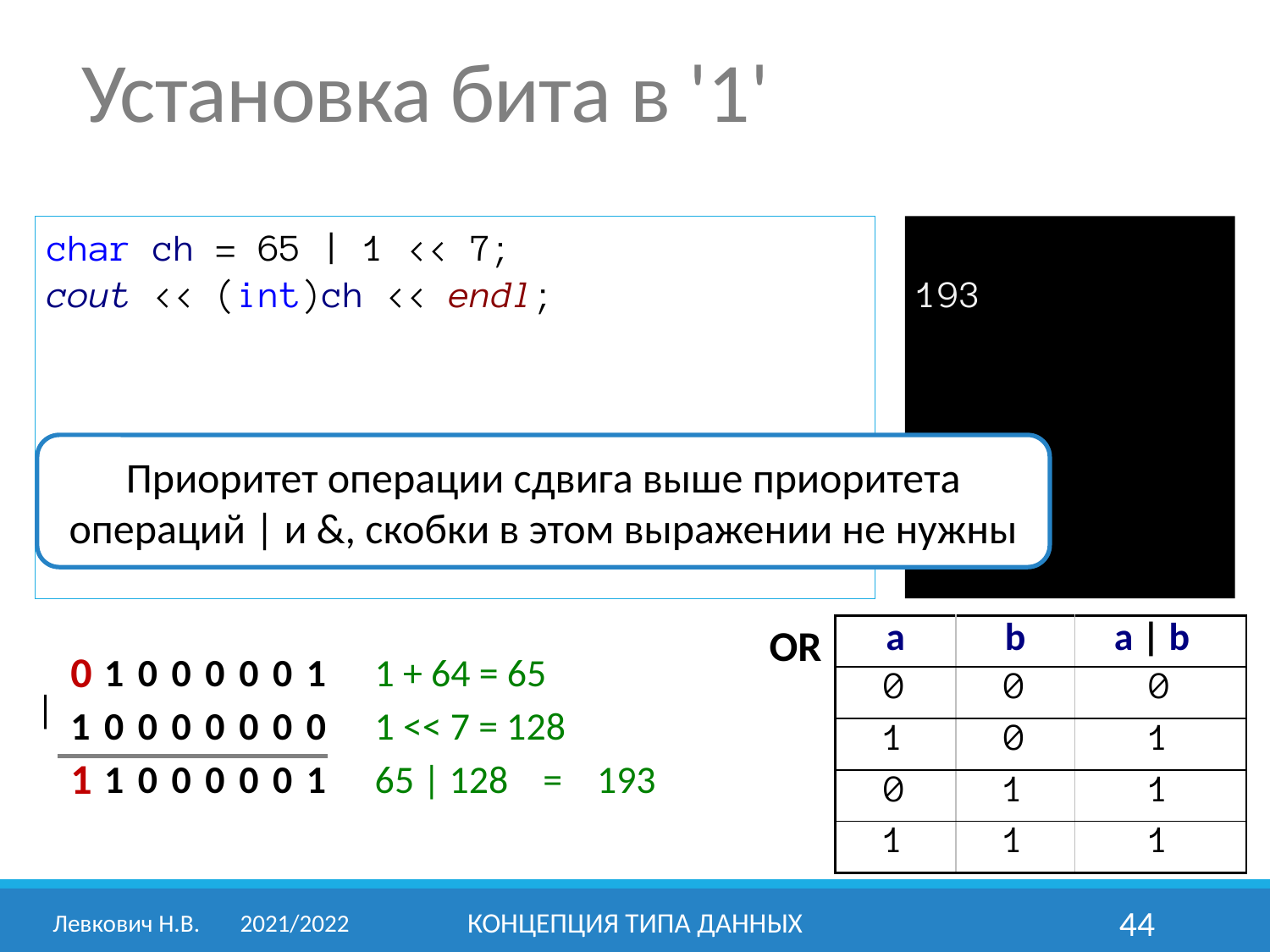

Установка бита в '1'
char ch = 65 | 1 << 7;
cout << (int)ch << endl;

193

Приоритет операции сдвига выше приоритета операций | и &, скобки в этом выражении не нужны
OR
| a | b | a | b |
| --- | --- | --- |
| 0 | 0 | 0 |
| 1 | 0 | 1 |
| 0 | 1 | 1 |
| 1 | 1 | 1 |
|  | 0 | 1 | 0 | 0 | 0 | 0 | 0 | 1 | 1 + 64 = 65 |
| --- | --- | --- | --- | --- | --- | --- | --- | --- | --- |
|  | 1 | 0 | 0 | 0 | 0 | 0 | 0 | 0 | 1 << 7 = 128 |
|  | 1 | 1 | 0 | 0 | 0 | 0 | 0 | 1 | 65 | 128 = 193 |
|
Левкович Н.В.	2021/2022
Концепция типа данных
44